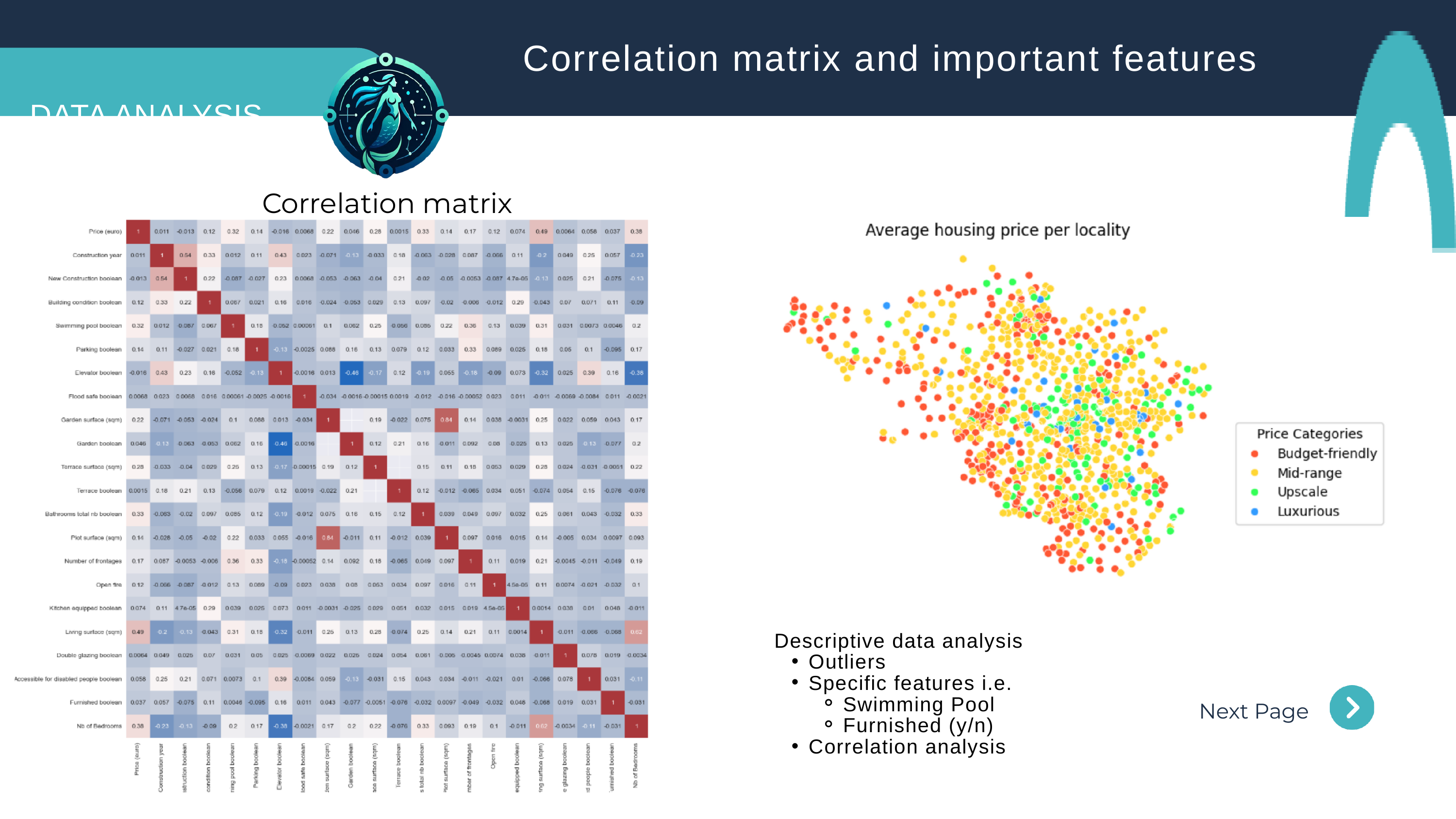

Correlation matrix and important features

DATA ANALYSIS
Correlation matrix

Descriptive data analysis
Outliers
Specific features i.e.
Swimming Pool
Furnished (y/n)
Correlation analysis

Next Page